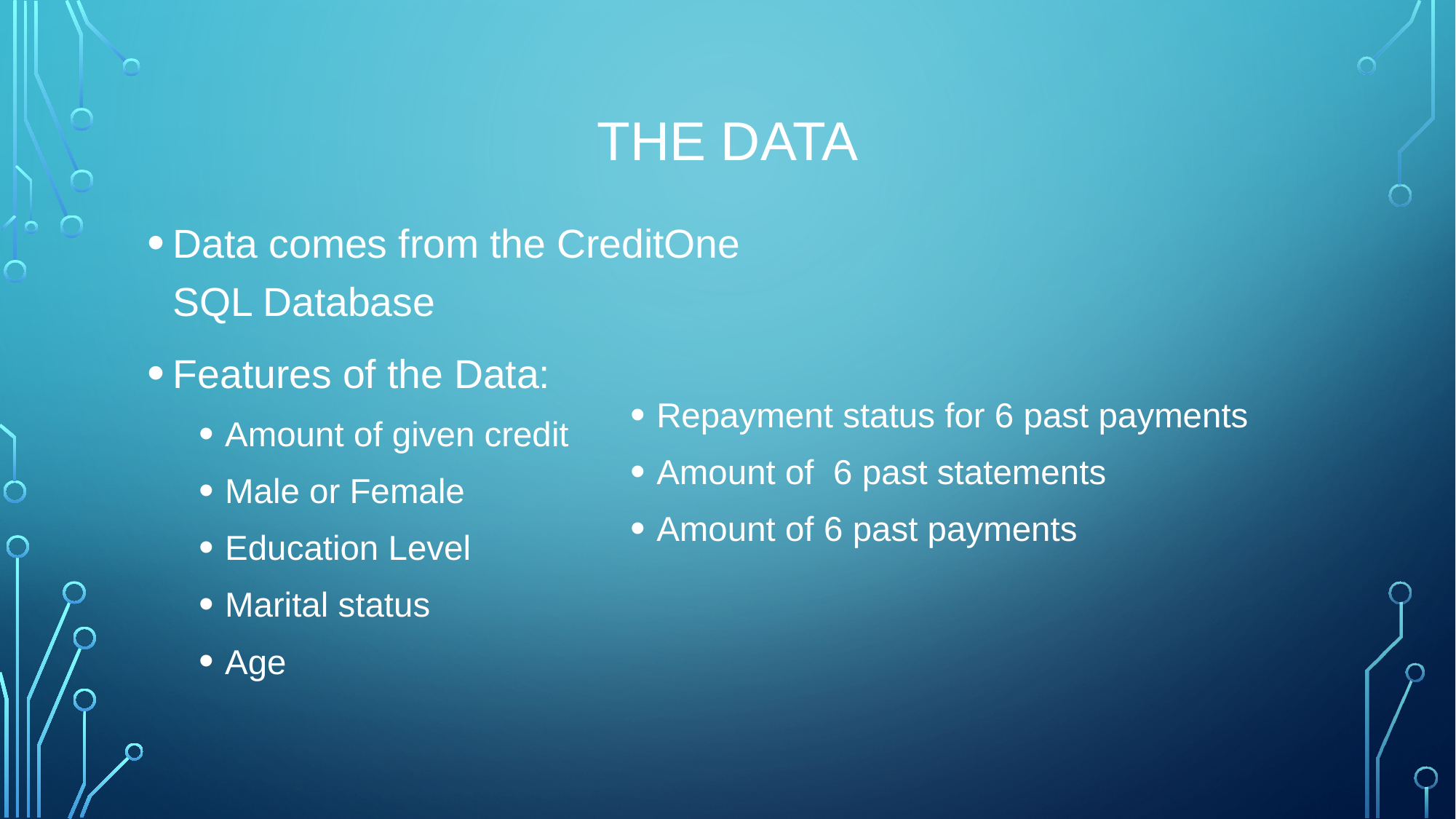

# The Data
Data comes from the CreditOne SQL Database
Features of the Data:
Amount of given credit
Male or Female
Education Level
Marital status
Age

Repayment status for 6 past payments
Amount of  6 past statements
Amount of 6 past payments